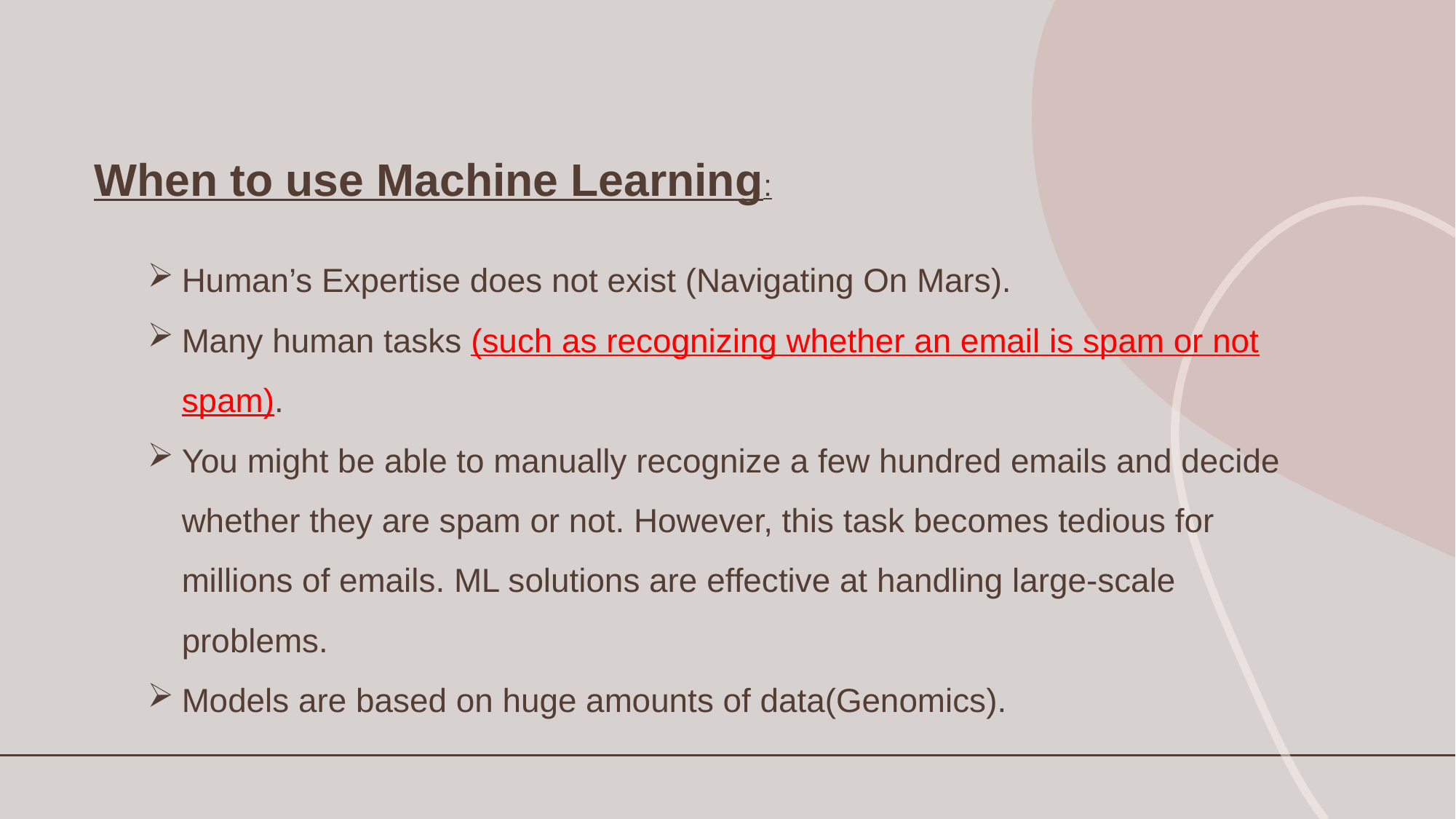

When to use Machine Learning:
Human’s Expertise does not exist (Navigating On Mars).
Many human tasks (such as recognizing whether an email is spam or not spam).
You might be able to manually recognize a few hundred emails and decide whether they are spam or not. However, this task becomes tedious for millions of emails. ML solutions are effective at handling large-scale problems.
Models are based on huge amounts of data(Genomics).